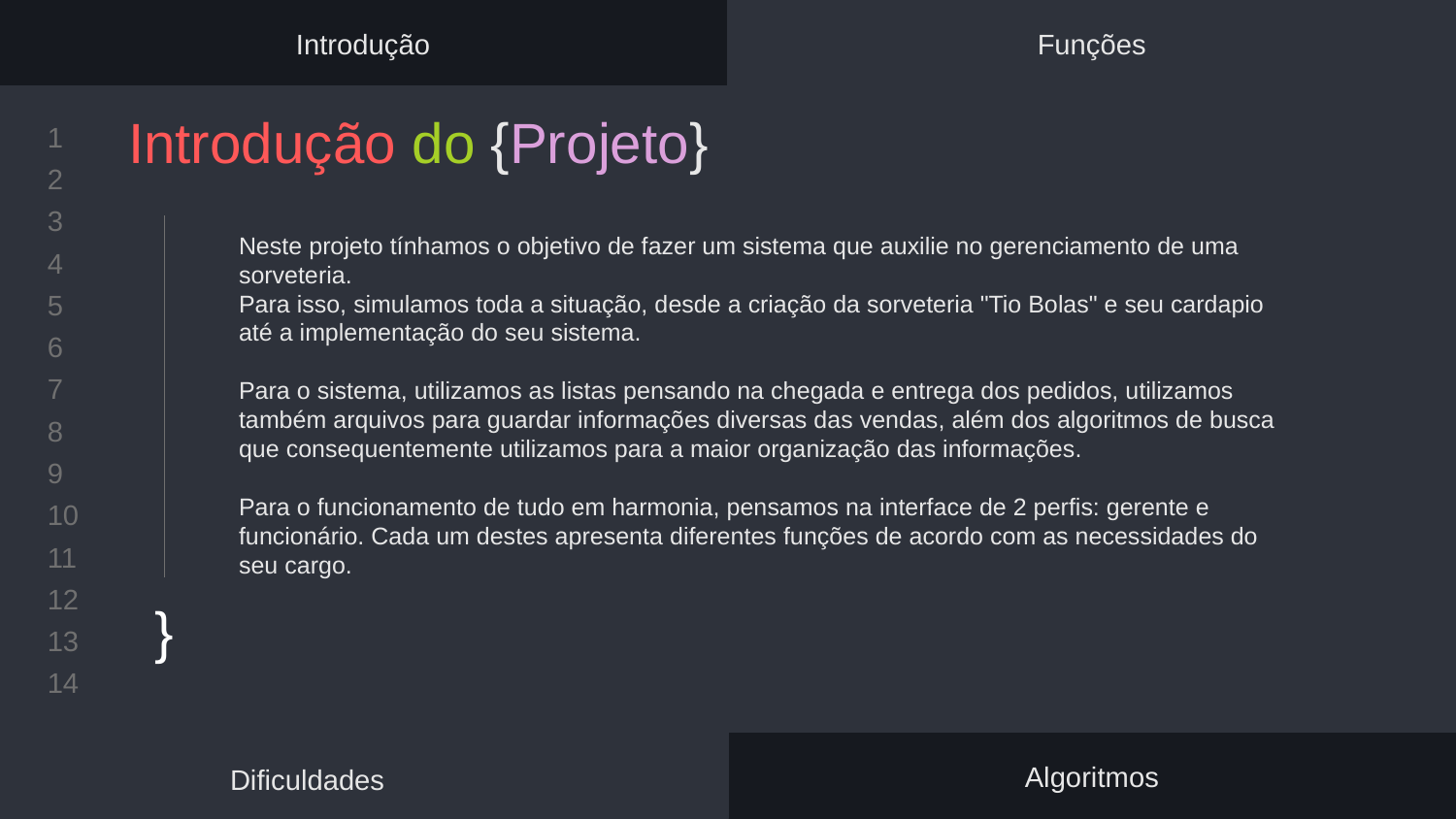

Introdução
Funções
# Introdução do {Projeto}
}
Neste projeto tínhamos o objetivo de fazer um sistema que auxilie no gerenciamento de uma sorveteria.
Para isso, simulamos toda a situação, desde a criação da sorveteria "Tio Bolas" e seu cardapio até a implementação do seu sistema.

Para o sistema, utilizamos as listas pensando na chegada e entrega dos pedidos, utilizamos também arquivos para guardar informações diversas das vendas, além dos algoritmos de busca que consequentemente utilizamos para a maior organização das informações.

Para o funcionamento de tudo em harmonia, pensamos na interface de 2 perfis: gerente e funcionário. Cada um destes apresenta diferentes funções de acordo com as necessidades do seu cargo.
Dificuldades
Algoritmos